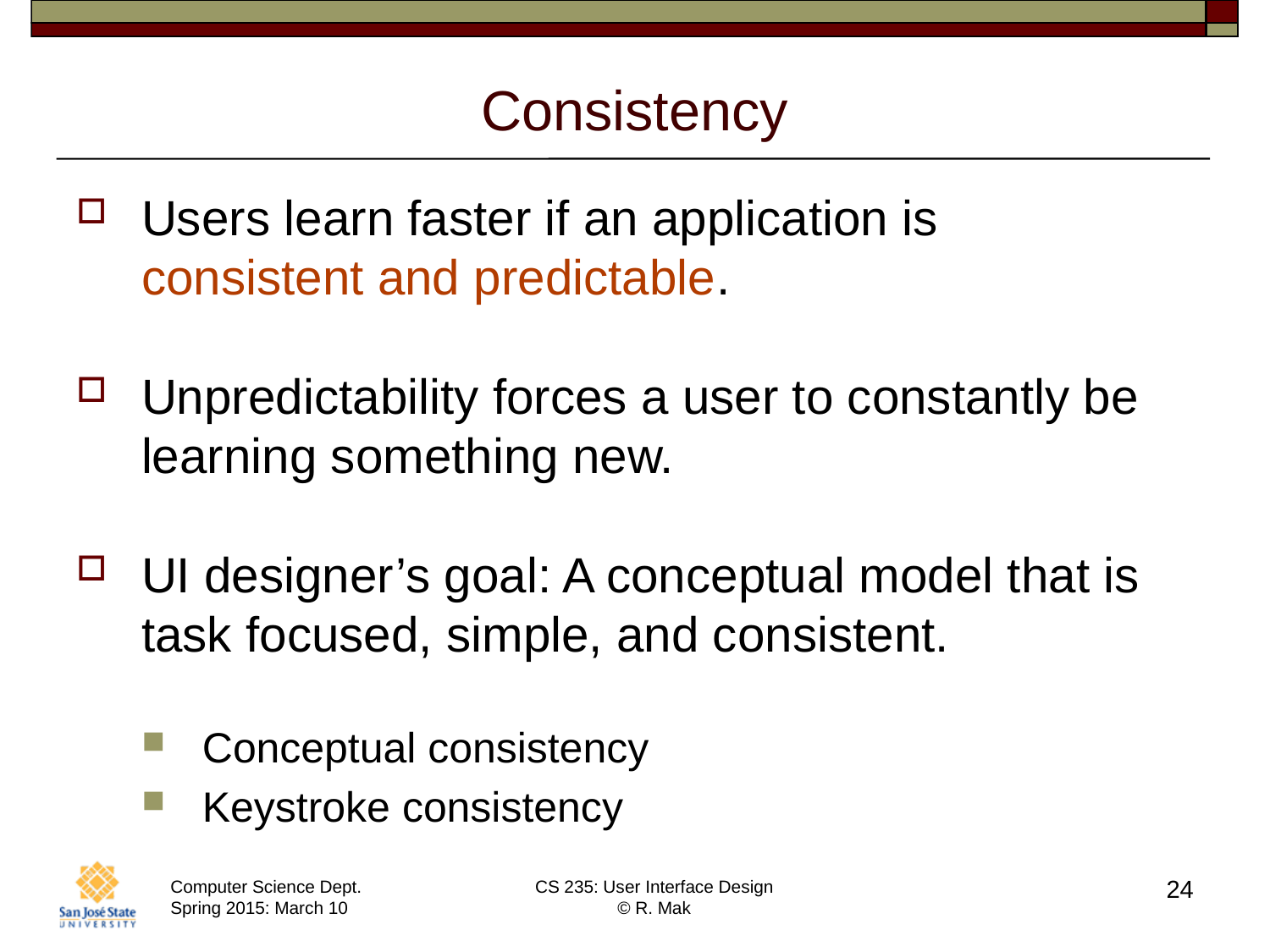

# Consistency
Users learn faster if an application is
consistent and predictable.

Unpredictability forces a user to constantly be learning something new.

UI designer’s goal: A conceptual model that is task focused, simple, and consistent.

Conceptual consistency
Keystroke consistency
24